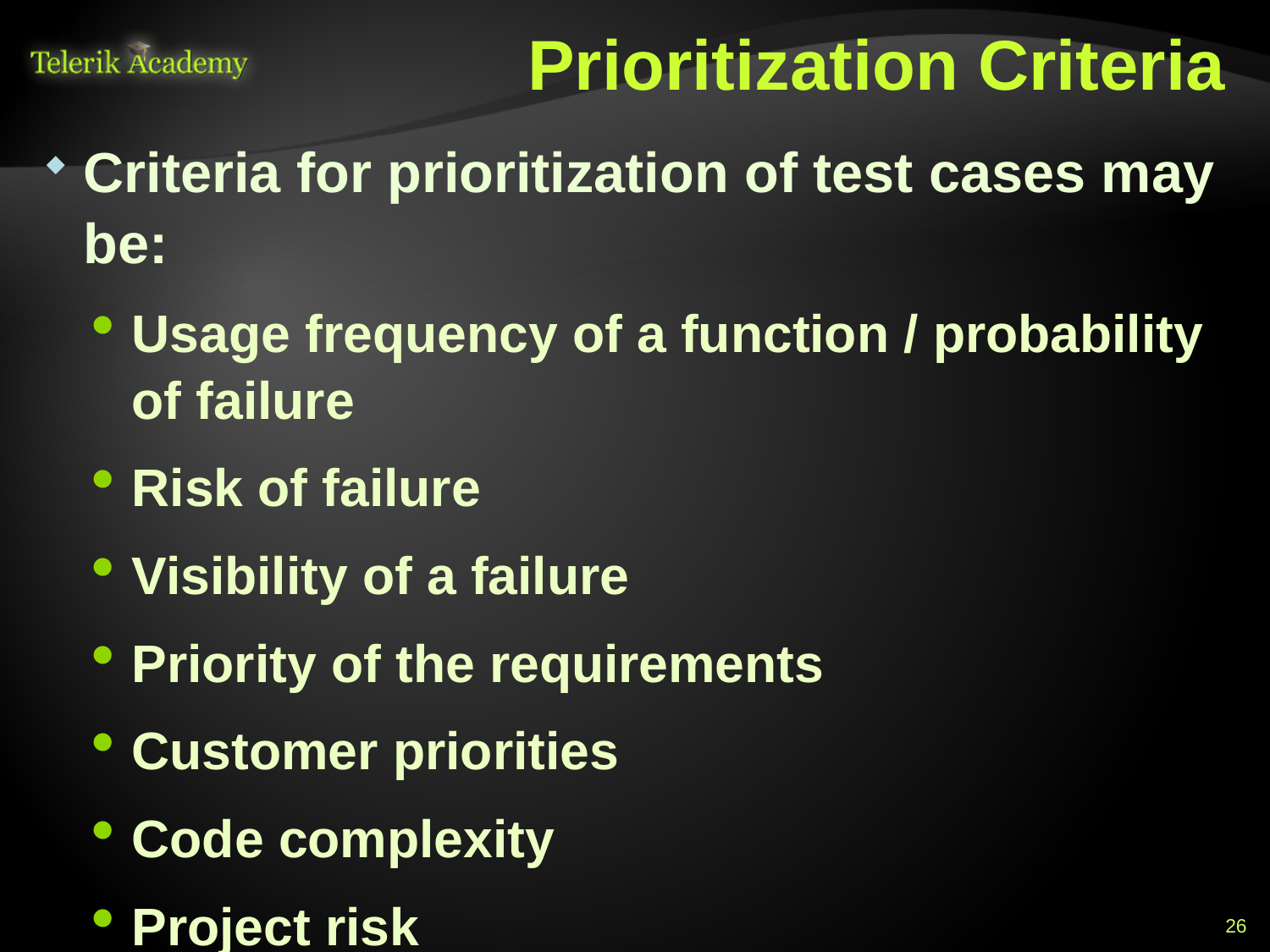

# Prioritization Criteria
Criteria for prioritization of test cases may be:
Usage frequency of a function / probability of failure
Risk of failure
Visibility of a failure
Priority of the requirements
Customer priorities
Code complexity
Project risk
26